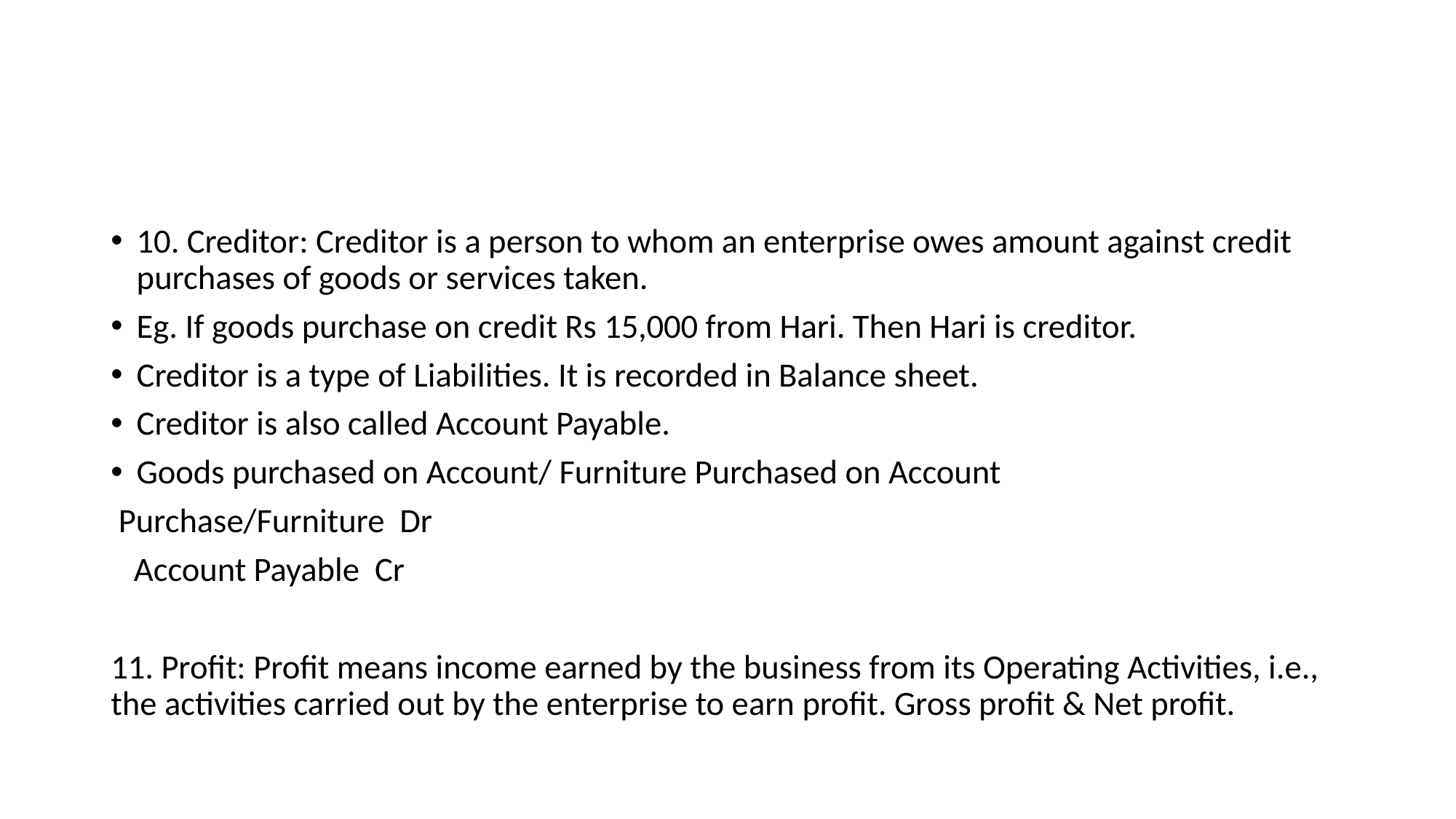

#
10. Creditor: Creditor is a person to whom an enterprise owes amount against credit purchases of goods or services taken.
Eg. If goods purchase on credit Rs 15,000 from Hari. Then Hari is creditor.
Creditor is a type of Liabilities. It is recorded in Balance sheet.
Creditor is also called Account Payable.
Goods purchased on Account/ Furniture Purchased on Account
 Purchase/Furniture  Dr
   Account Payable  Cr

11. Profit: Profit means income earned by the business from its Operating Activities, i.e., the activities carried out by the enterprise to earn profit. Gross profit & Net profit.